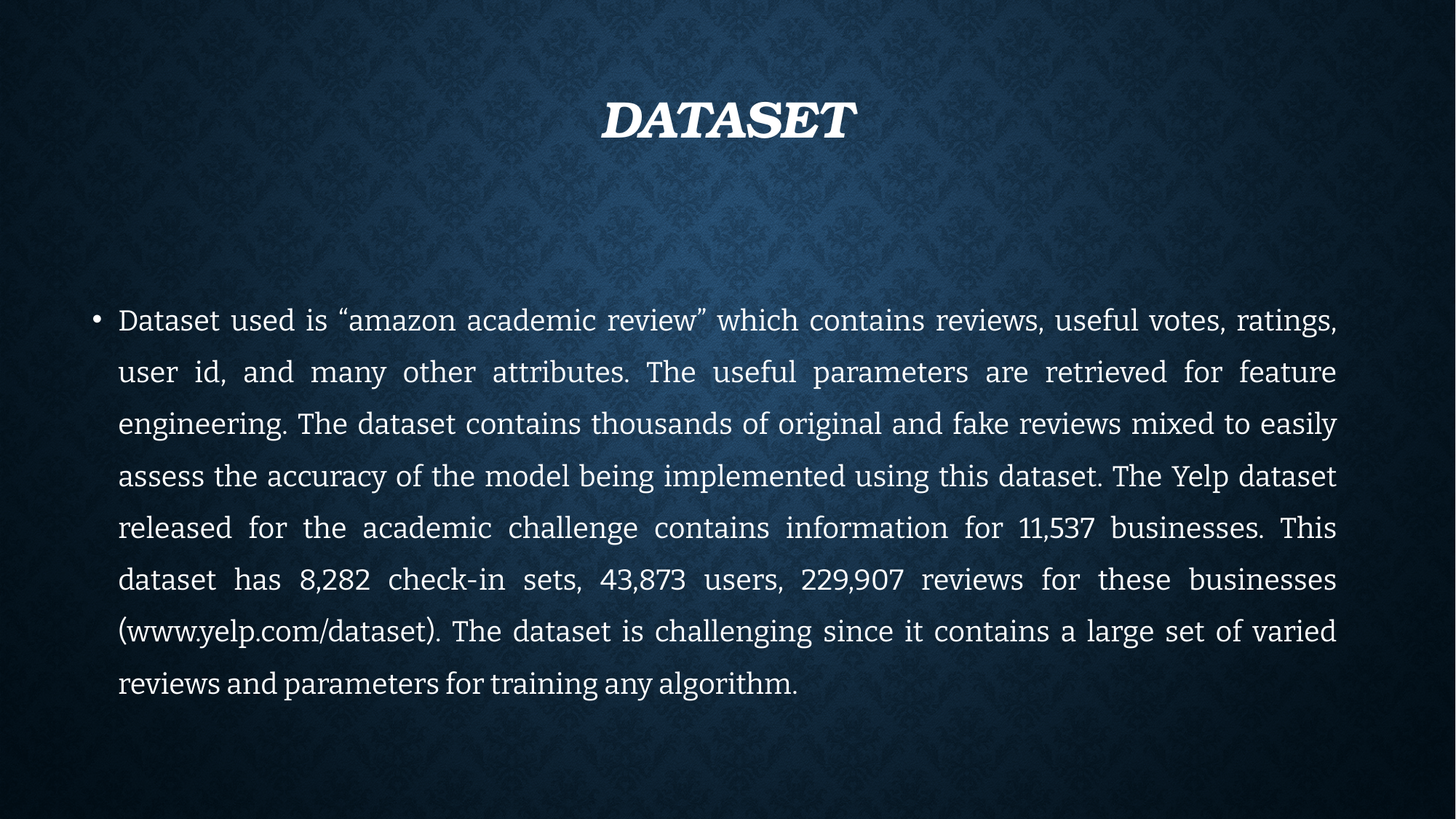

# Dataset
Dataset used is “amazon academic review” which contains reviews, useful votes, ratings, user id, and many other attributes. The useful parameters are retrieved for feature engineering. The dataset contains thousands of original and fake reviews mixed to easily assess the accuracy of the model being implemented using this dataset. The Yelp dataset released for the academic challenge contains information for 11,537 businesses. This dataset has 8,282 check-in sets, 43,873 users, 229,907 reviews for these businesses (www.yelp.com/dataset). The dataset is challenging since it contains a large set of varied reviews and parameters for training any algorithm.